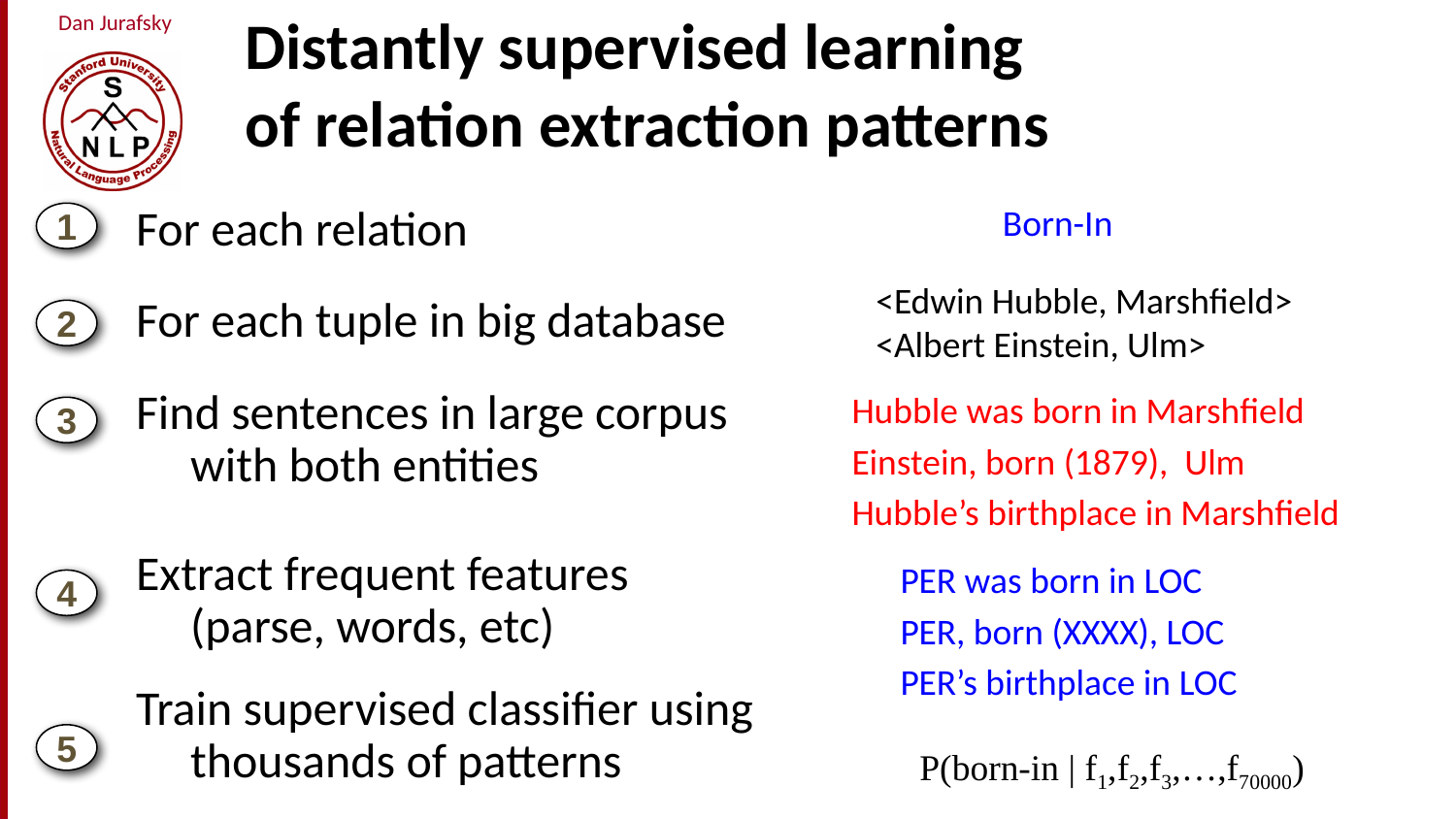

# Distantly supervised learning of relation extraction patterns

For each relation

For each tuple in big database

Find sentences in large corpus with both entities

Extract frequent features (parse, words, etc)

Train supervised classifier using thousands of patterns

Born-In
1
<Edwin Hubble, Marshfield>
<Albert Einstein, Ulm>
2
Hubble was born in Marshfield
Einstein, born (1879),  Ulm
Hubble’s birthplace in Marshfield
3
PER was born in LOC
PER, born (XXXX), LOC
PER’s birthplace in LOC

4
5
P(born-in | f1,f2,f3,…,f70000)